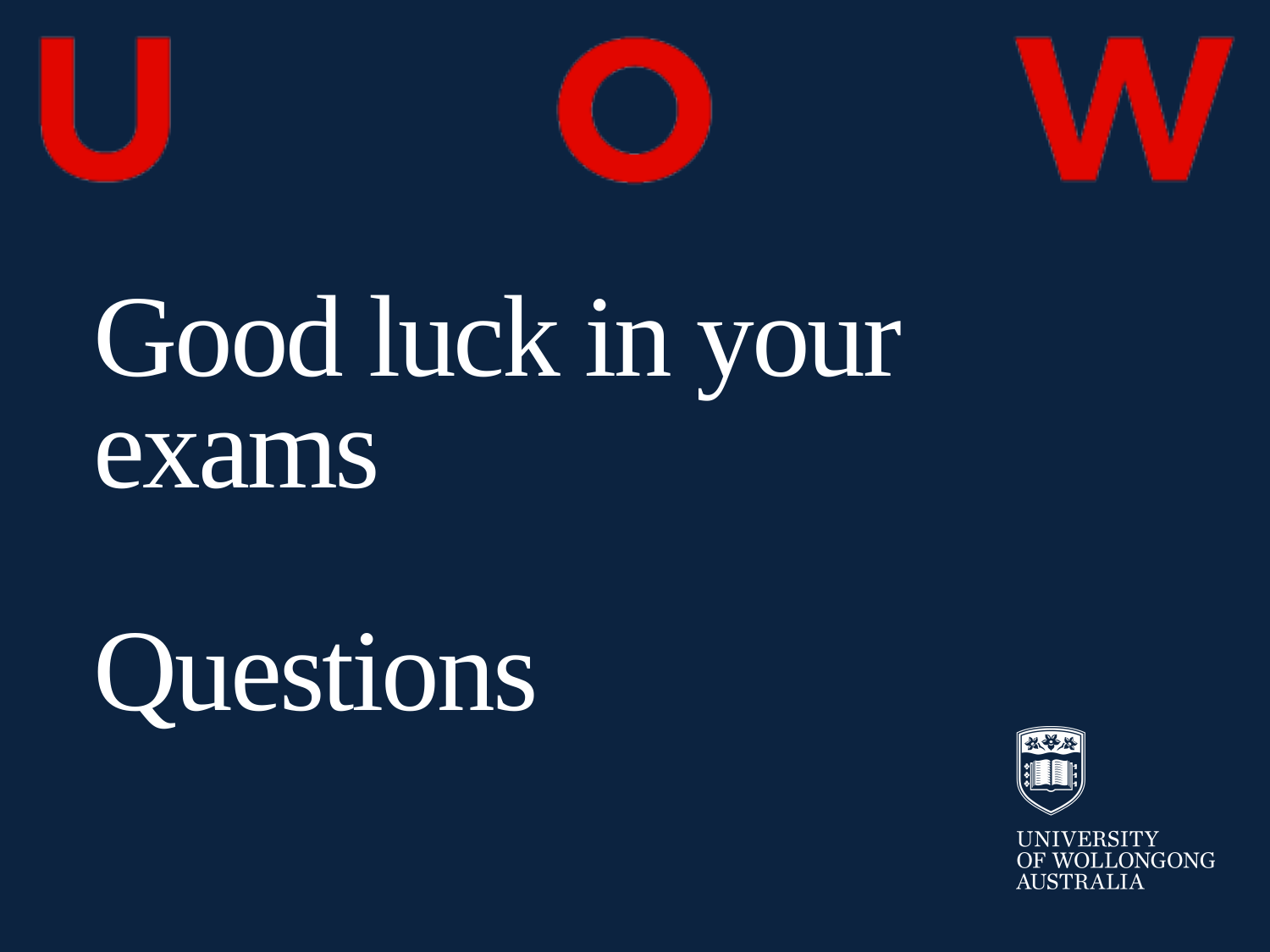

# Good luck in your exams Questions